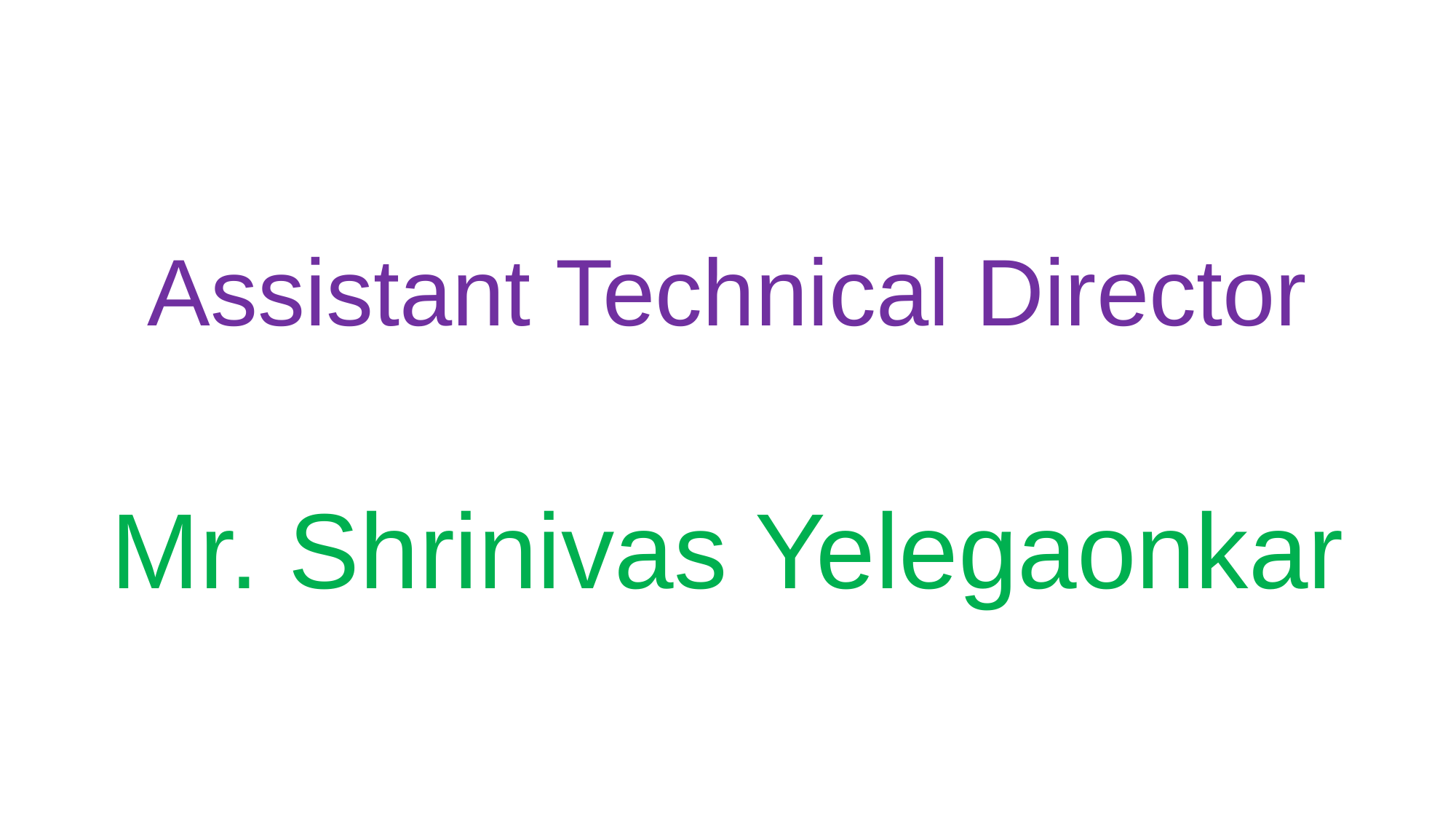

# Assistant Technical Director
Mr. Shrinivas Yelegaonkar